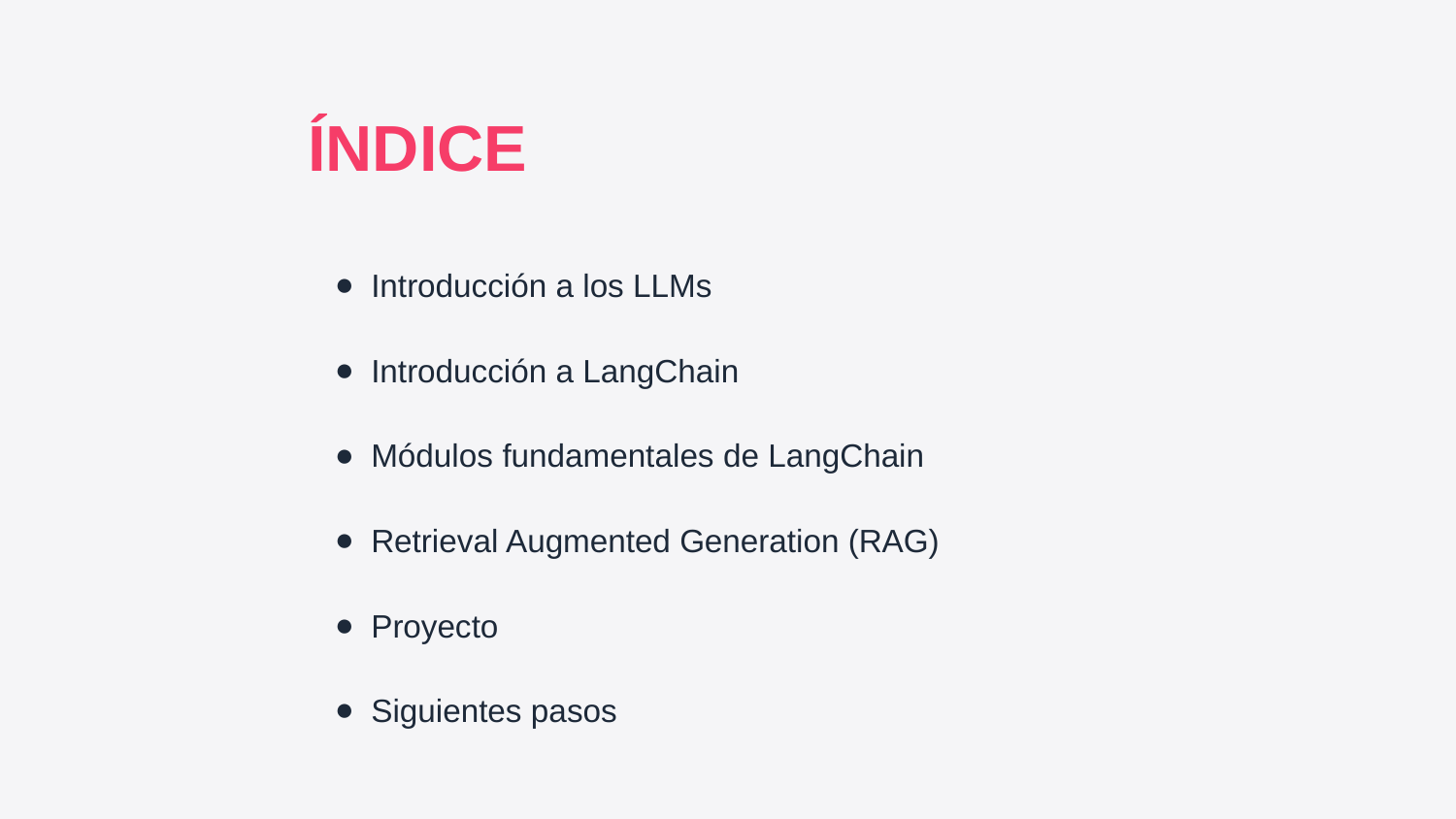

# ÍNDICE
Introducción a los LLMs
Introducción a LangChain
Módulos fundamentales de LangChain
Retrieval Augmented Generation (RAG)
Proyecto
Siguientes pasos